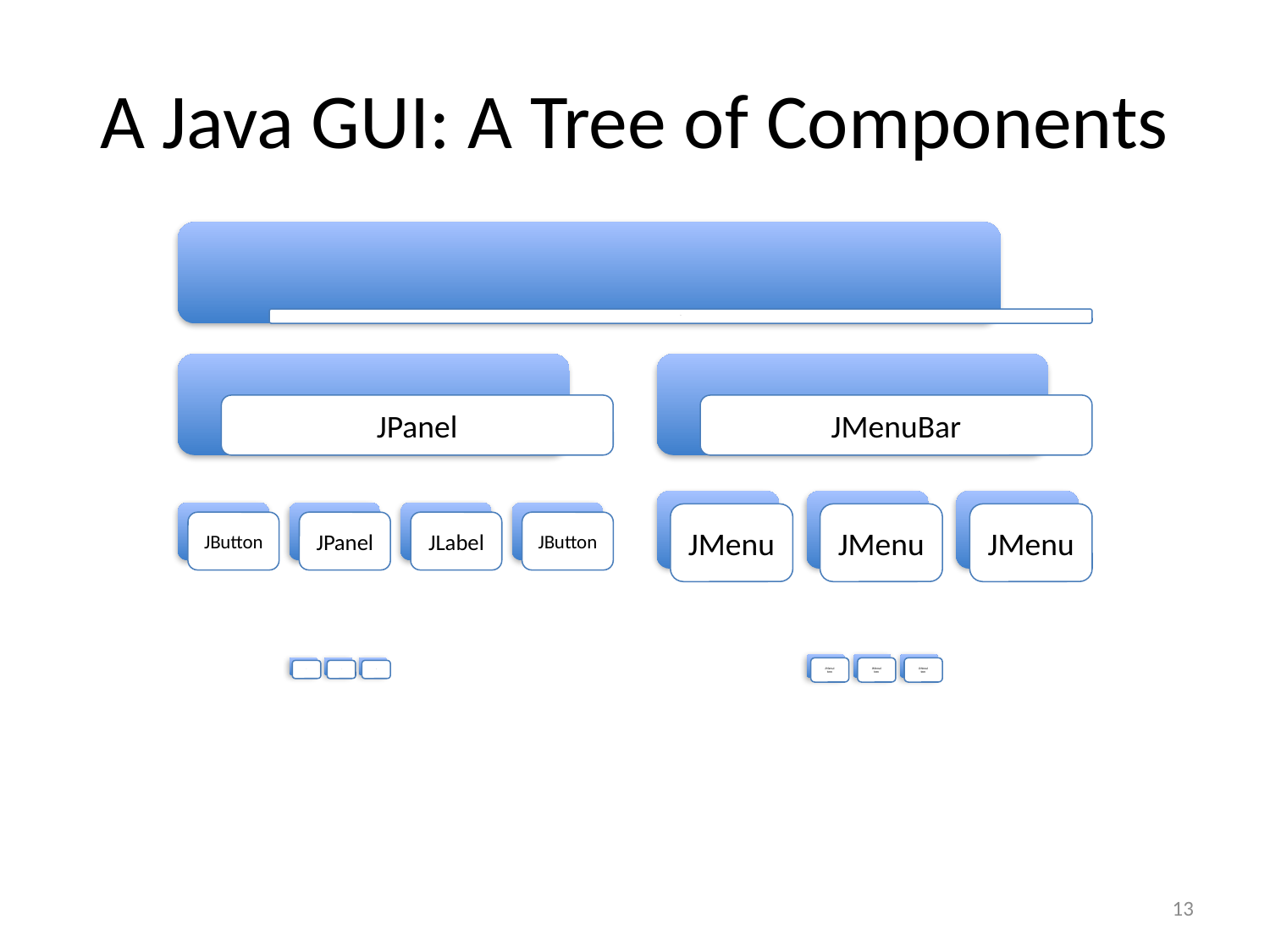

# A Java GUI: A Tree of Components
JFrame
JPanel
JLabel
JButton
JMenuBar
JPanel
JLabel
JLabel
JButton
JMenu
JMenu
JMenuItem
JMenuItem
JMenu
JMenuItem
13